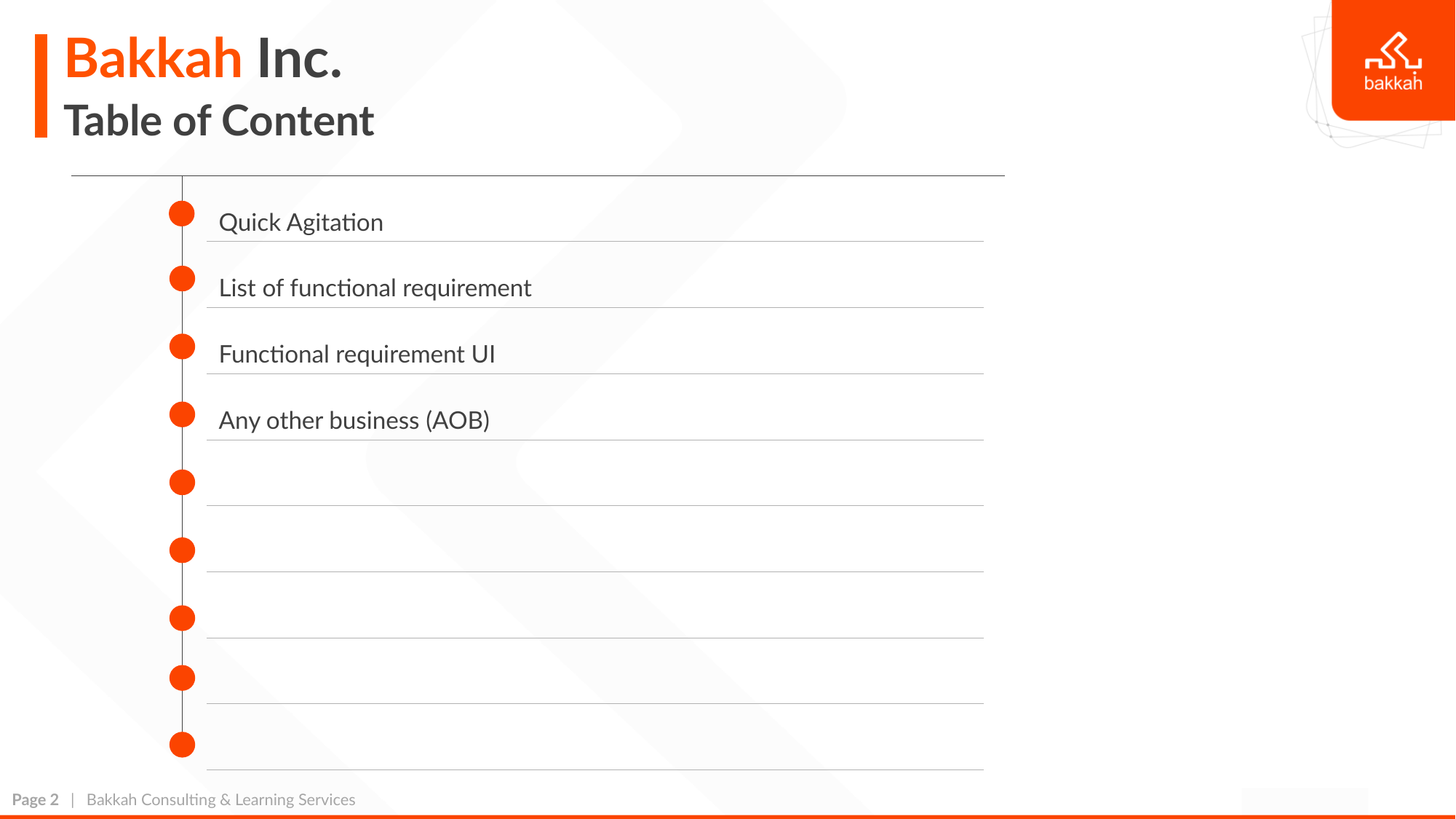

# Table of Content
| Quick Agitation |
| --- |
| List of functional requirement |
| Functional requirement UI |
| Any other business (AOB) |
|  |
|  |
|  |
|  |
|  |